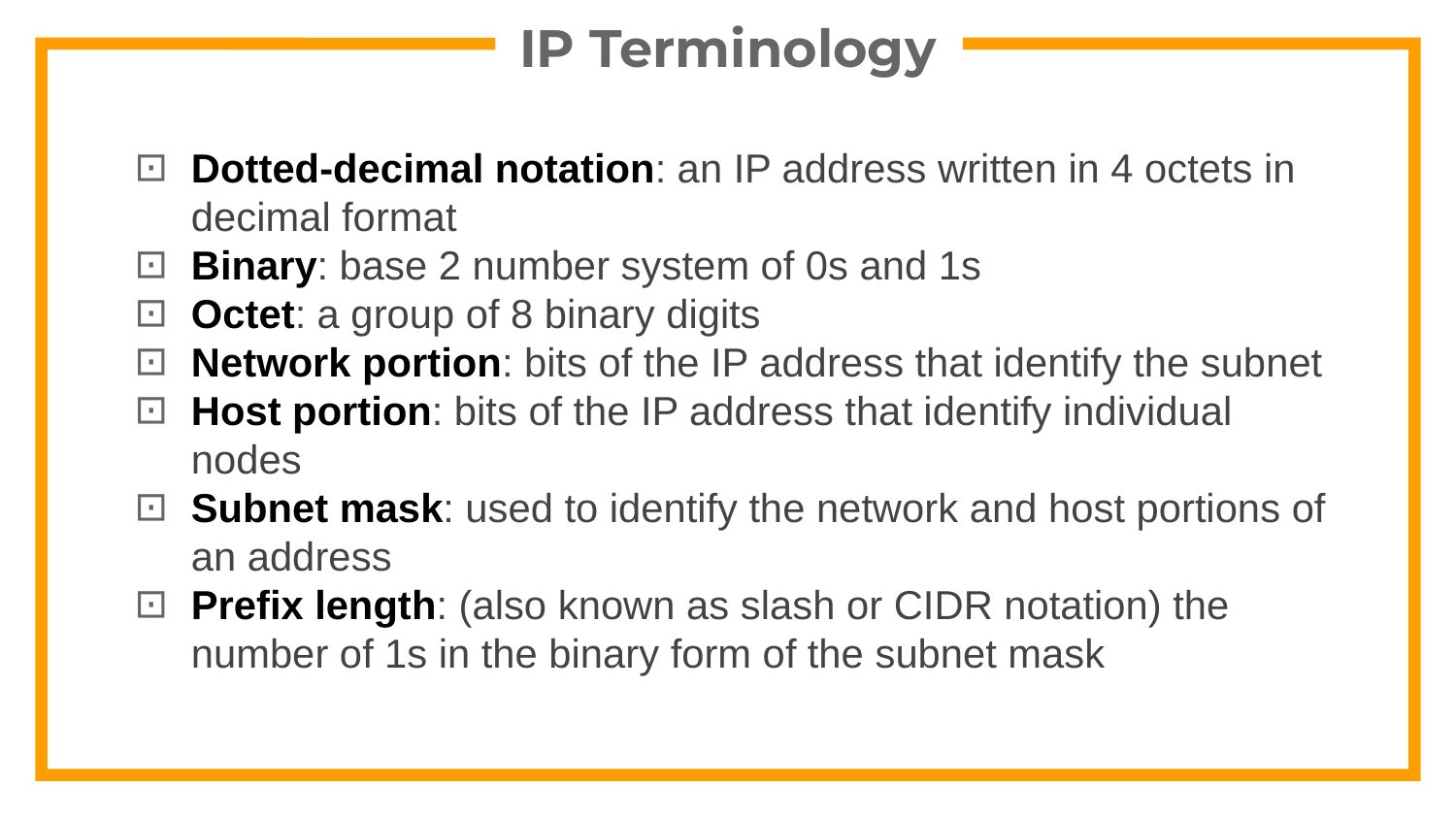

# IP Terminology
Dotted-decimal notation: an IP address written in 4 octets in decimal format
Binary: base 2 number system of 0s and 1s
Octet: a group of 8 binary digits
Network portion: bits of the IP address that identify the subnet
Host portion: bits of the IP address that identify individual nodes
Subnet mask: used to identify the network and host portions of an address
Prefix length: (also known as slash or CIDR notation) the number of 1s in the binary form of the subnet mask